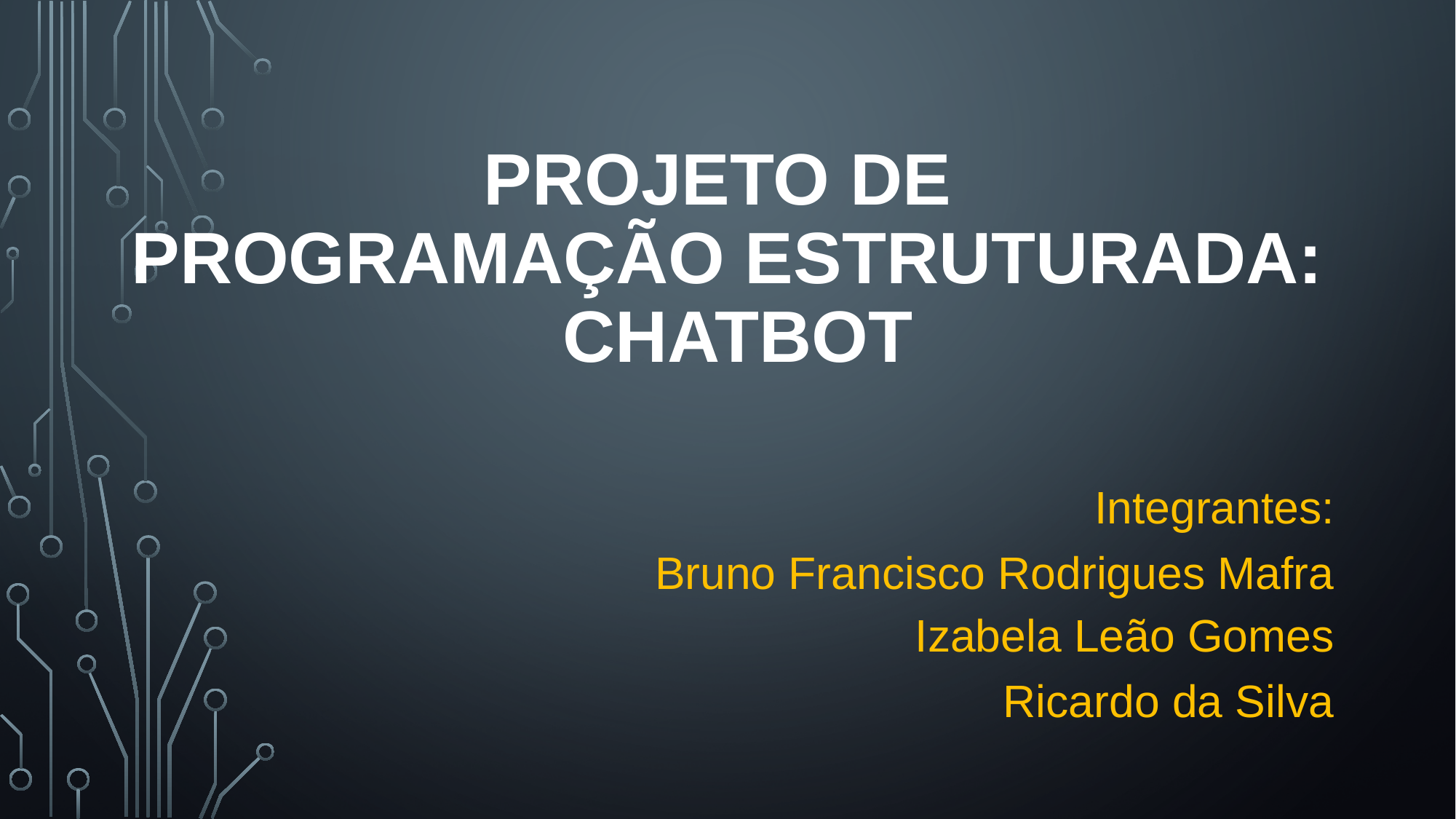

# PROJETO DE
PROGRAMAÇÃO ESTRUTURADA:
 CHATBOT
Integrantes:
  Bruno Francisco Rodrigues Mafra
Izabela Leão Gomes
Ricardo da Silva